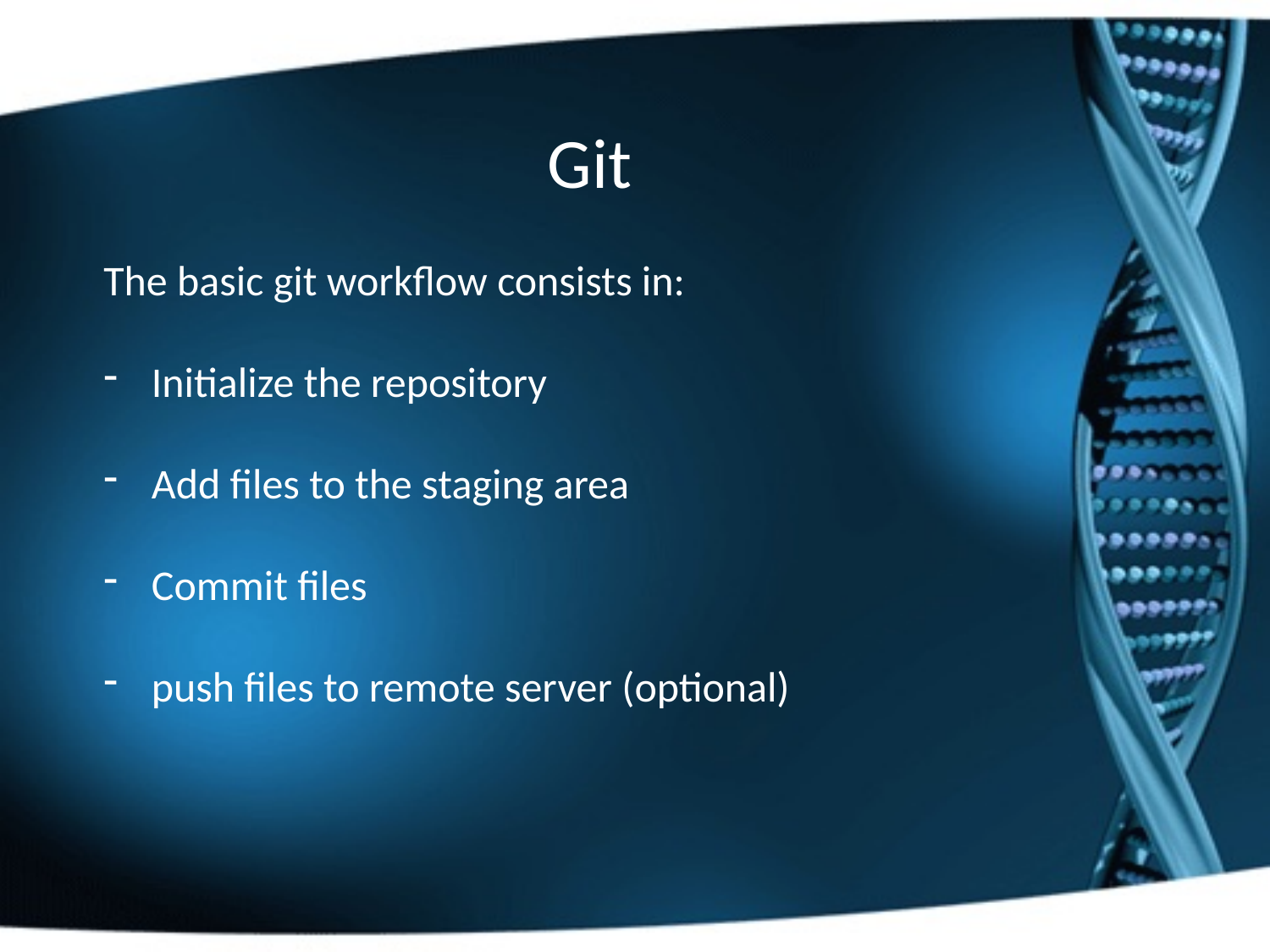

Git
The basic git workflow consists in:

Initialize the repository

Add files to the staging area

Commit files

push files to remote server (optional)